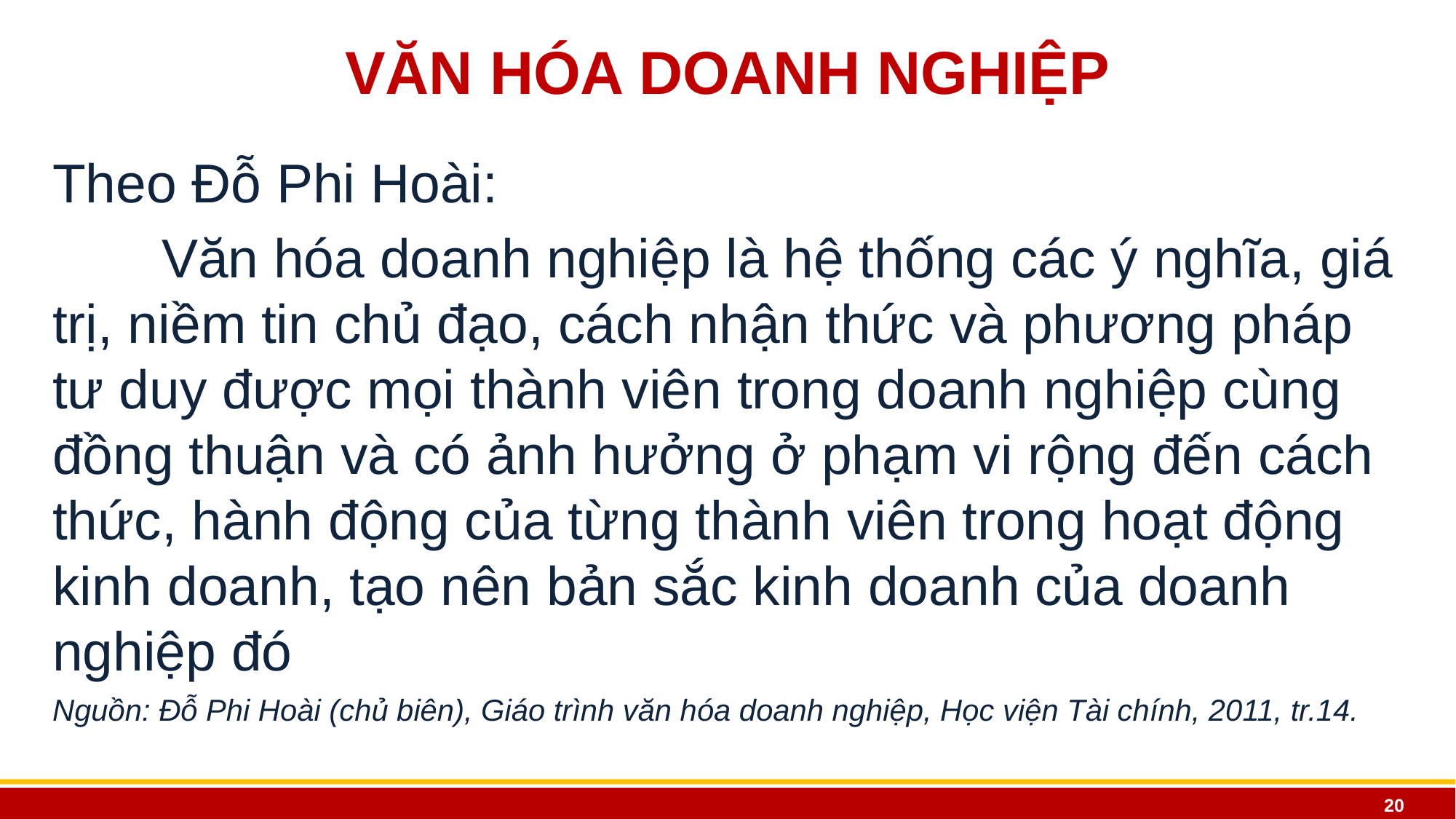

# VĂN HÓA DOANH NGHIỆP
Theo Đỗ Phi Hoài:
	Văn hóa doanh nghiệp là hệ thống các ý nghĩa, giá trị, niềm tin chủ đạo, cách nhận thức và phương pháp tư duy được mọi thành viên trong doanh nghiệp cùng đồng thuận và có ảnh hưởng ở phạm vi rộng đến cách thức, hành động của từng thành viên trong hoạt động kinh doanh, tạo nên bản sắc kinh doanh của doanh nghiệp đó
Nguồn: Đỗ Phi Hoài (chủ biên), Giáo trình văn hóa doanh nghiệp, Học viện Tài chính, 2011, tr.14.

20